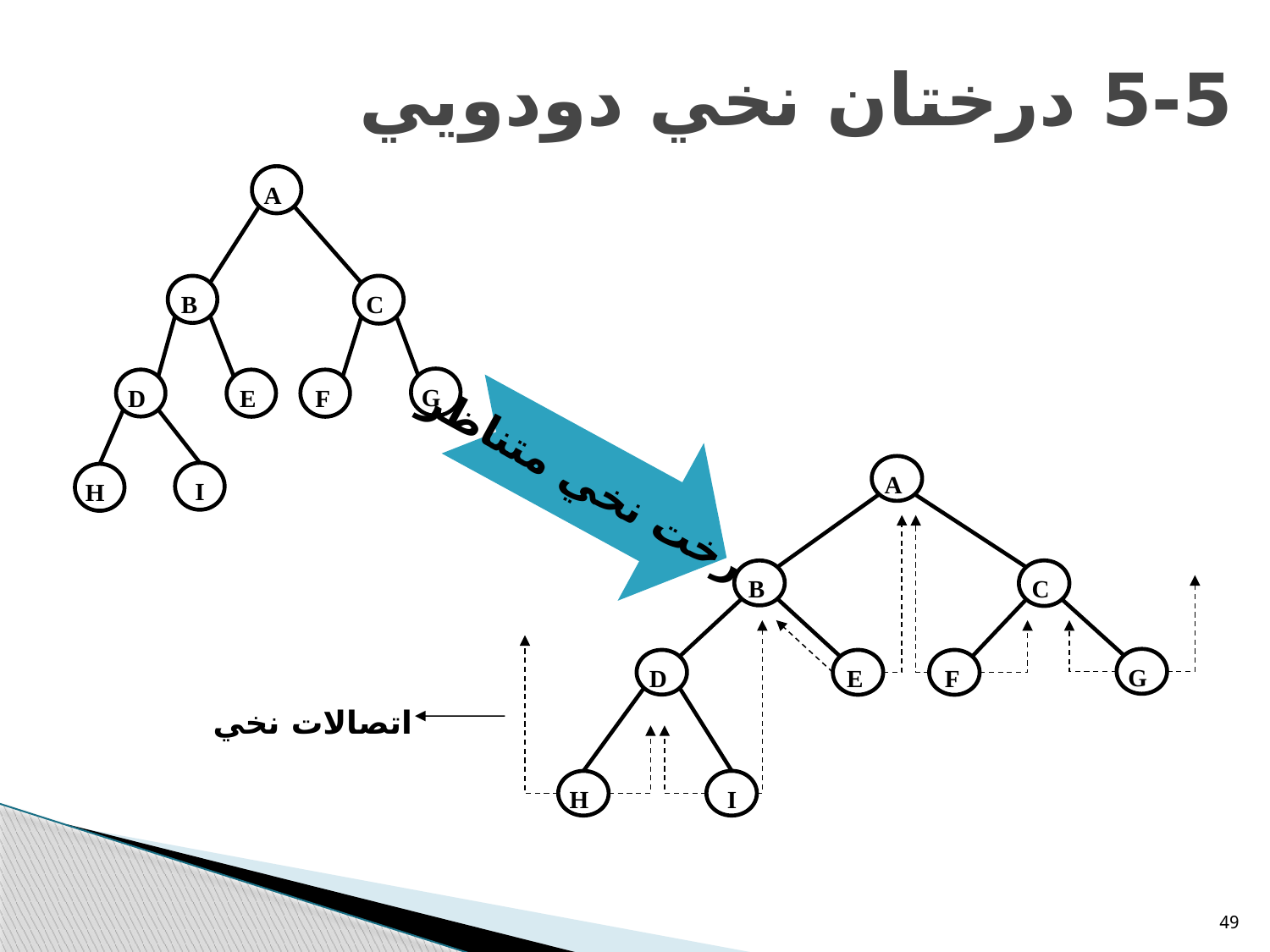

# 5-5 درختان نخي دودويي
A
B
C
G
D
E
F
I
H
درخت نخي متناظر
A
B
C
G
D
E
F
I
H
اتصالات نخي

49